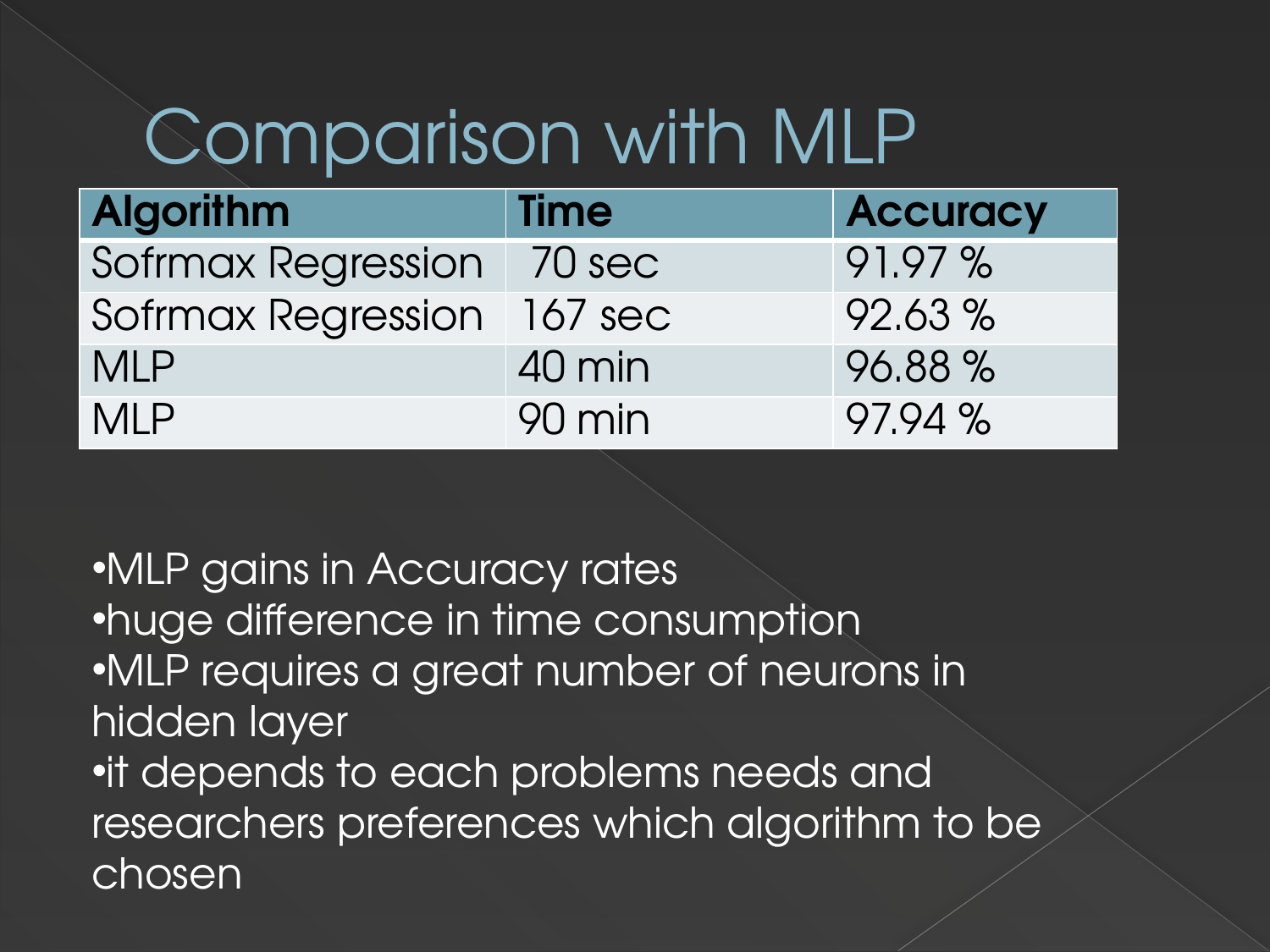

# Comparison with MLP
| Algorithm | Time | Accuracy |
| --- | --- | --- |
| Sofrmax Regression | 70 sec | 91.97 % |
| Sofrmax Regression | 167 sec | 92.63 % |
| MLP | 40 min | 96.88 % |
| MLP | 90 min | 97.94 % |
MLP gains in Accuracy rates
huge difference in time consumption
MLP requires a great number of neurons in hidden layer
it depends to each problems needs and researchers preferences which algorithm to be chosen